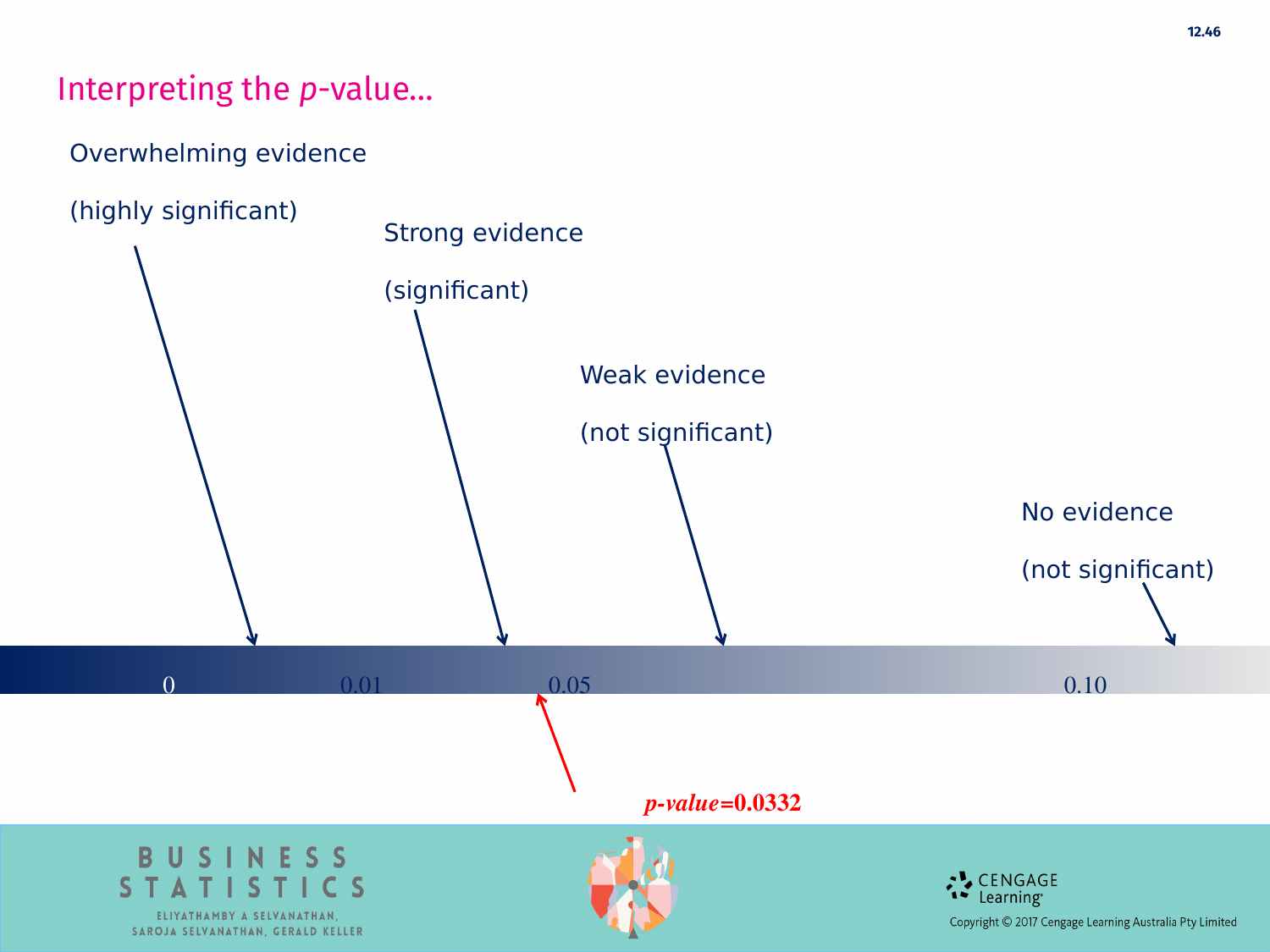

12.46
Interpreting the p-value…
Overwhelming evidence
(highly significant)
Strong evidence
(significant)

Weak evidence
(not significant)

No evidence
(not significant)

0                           0.01                           0.05                  			  0.10

p-value=0.0332